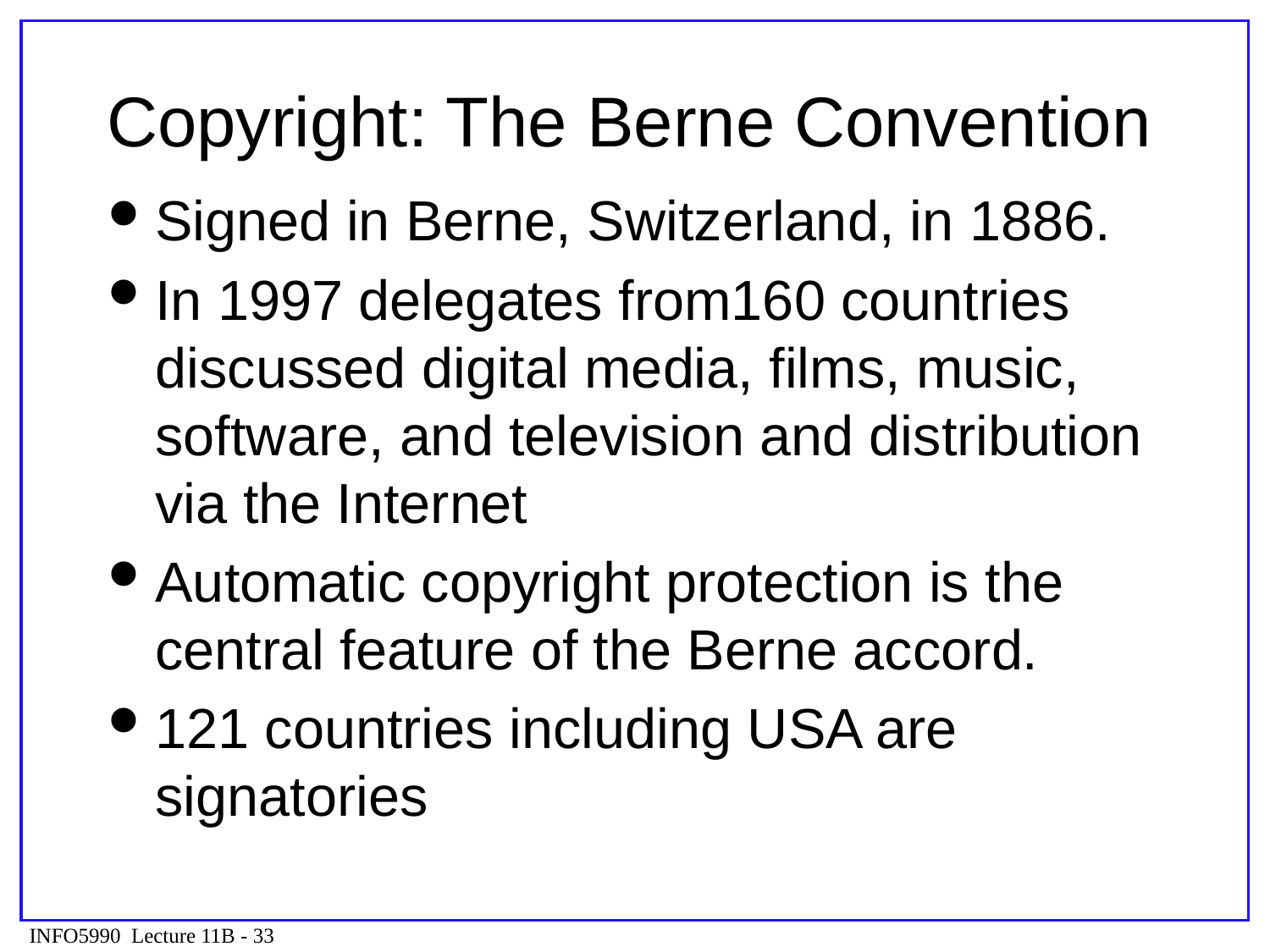

# Copyright: The Berne Convention
Signed in Berne, Switzerland, in 1886.
In 1997 delegates from160 countries discussed digital media, films, music, software, and television and distribution via the Internet
Automatic copyright protection is the central feature of the Berne accord.
121 countries including USA are signatories